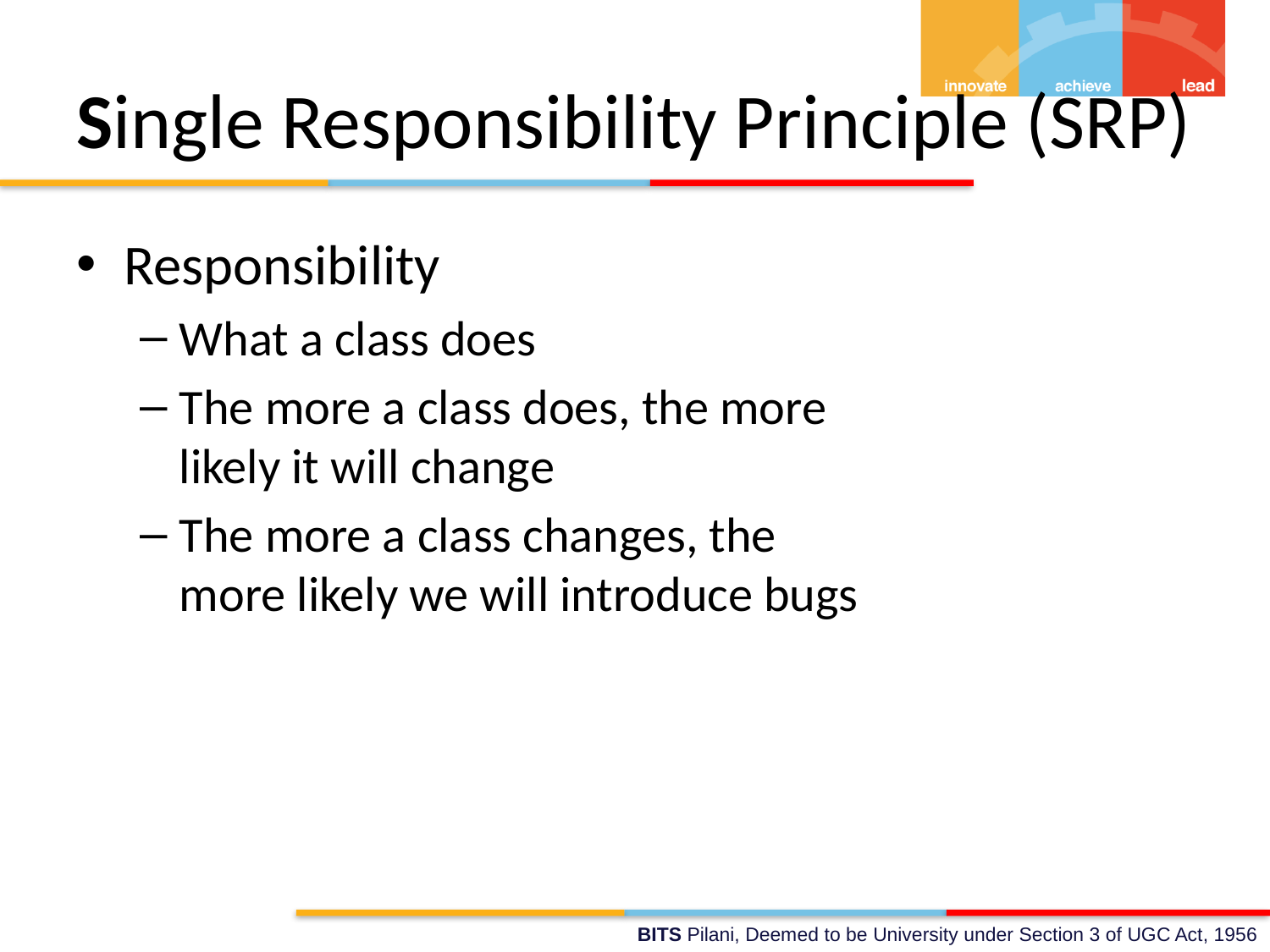

# Single Responsibility Principle (SRP)
Responsibility
What a class does
The more a class does, the more likely it will change
The more a class changes, the more likely we will introduce bugs